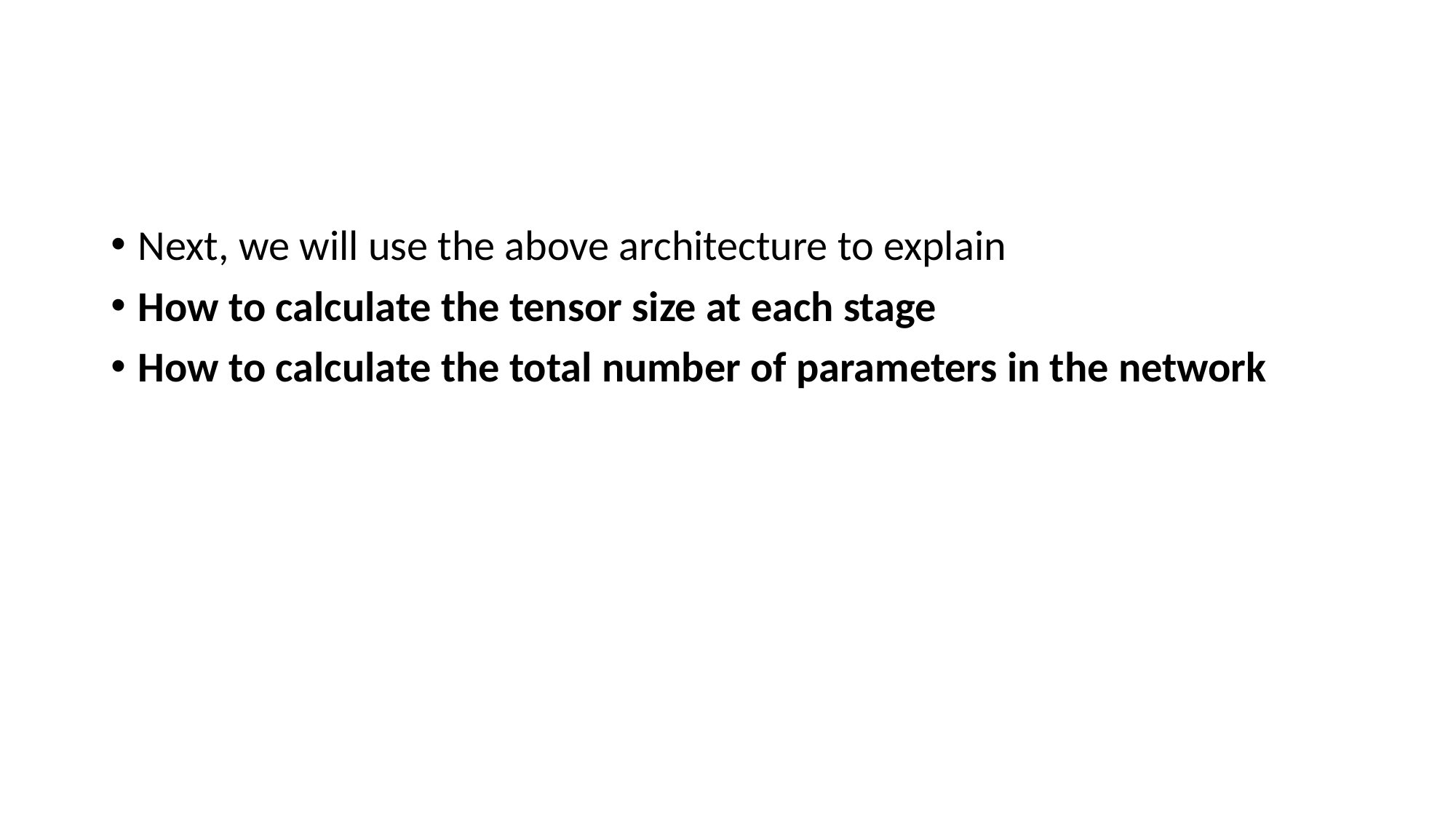

#
Next, we will use the above architecture to explain
How to calculate the tensor size at each stage
How to calculate the total number of parameters in the network